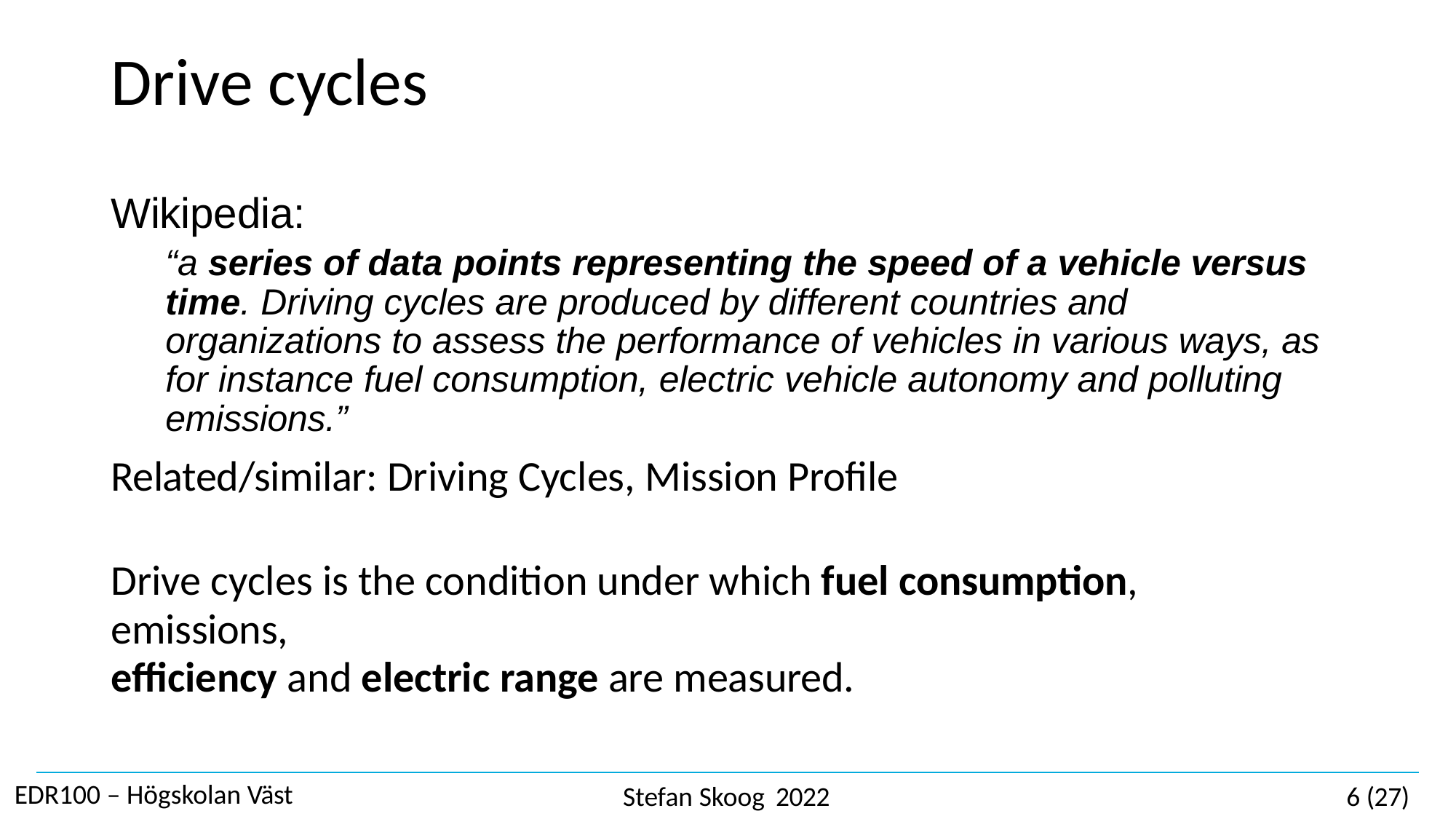

# Drive cycles
Wikipedia:
“a series of data points representing the speed of a vehicle versus time. Driving cycles are produced by different countries and organizations to assess the performance of vehicles in various ways, as for instance fuel consumption, electric vehicle autonomy and polluting emissions.”
Related/similar: Driving Cycles, Mission Profile

Drive cycles is the condition under which fuel consumption, emissions,
efficiency and electric range are measured.
EDR100 – Högskolan Väst
Stefan Skoog 2022
6 (27)